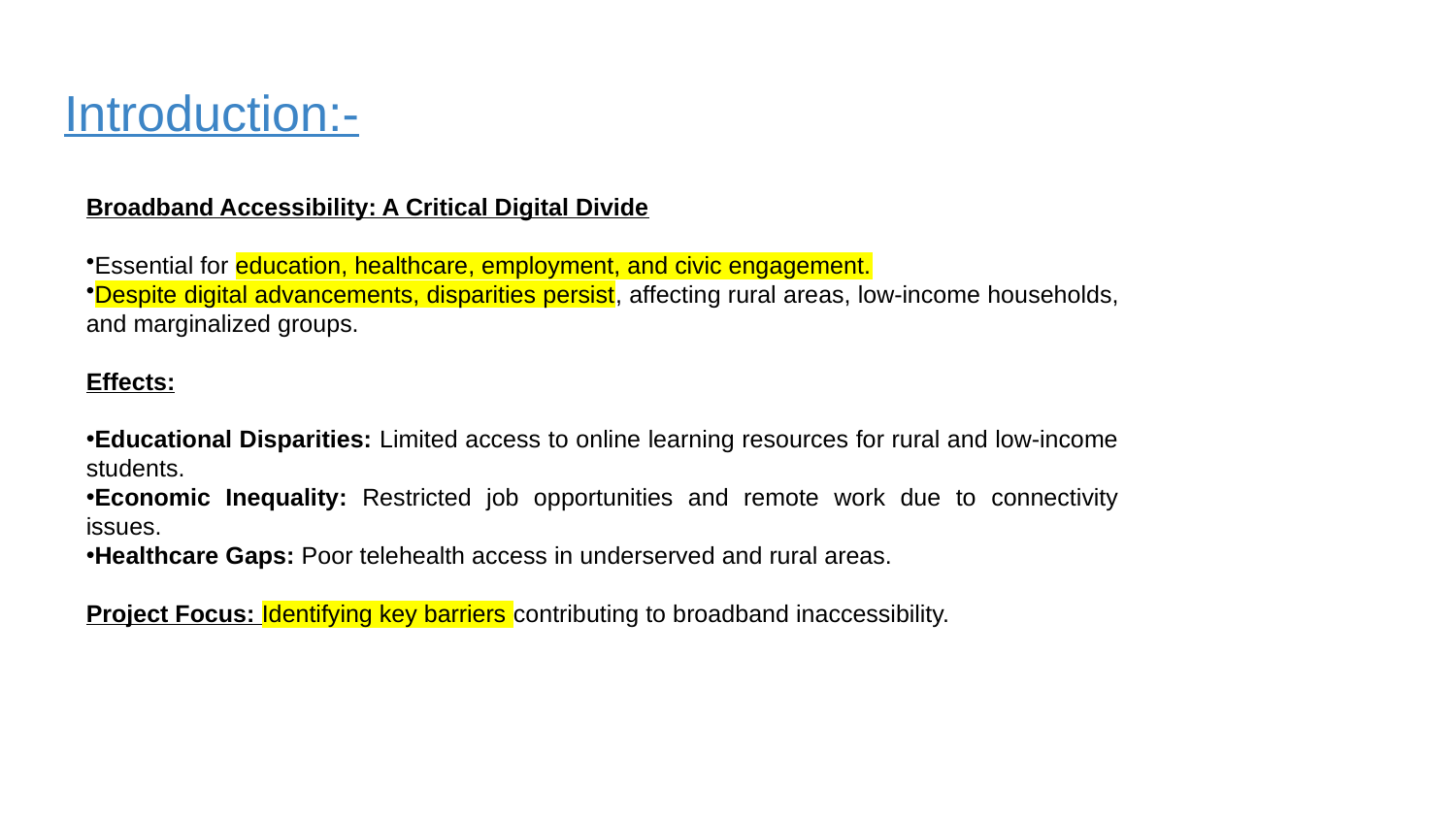

# Introduction:-
Broadband Accessibility: A Critical Digital Divide

Essential for education, healthcare, employment, and civic engagement.
Despite digital advancements, disparities persist, affecting rural areas, low-income households,
and marginalized groups.

Effects:

Educational Disparities: Limited access to online learning resources for rural and low-income students.
Economic Inequality: Restricted job opportunities and remote work due to connectivity issues.
Healthcare Gaps: Poor telehealth access in underserved and rural areas.

Project Focus: Identifying key barriers contributing to broadband inaccessibility.